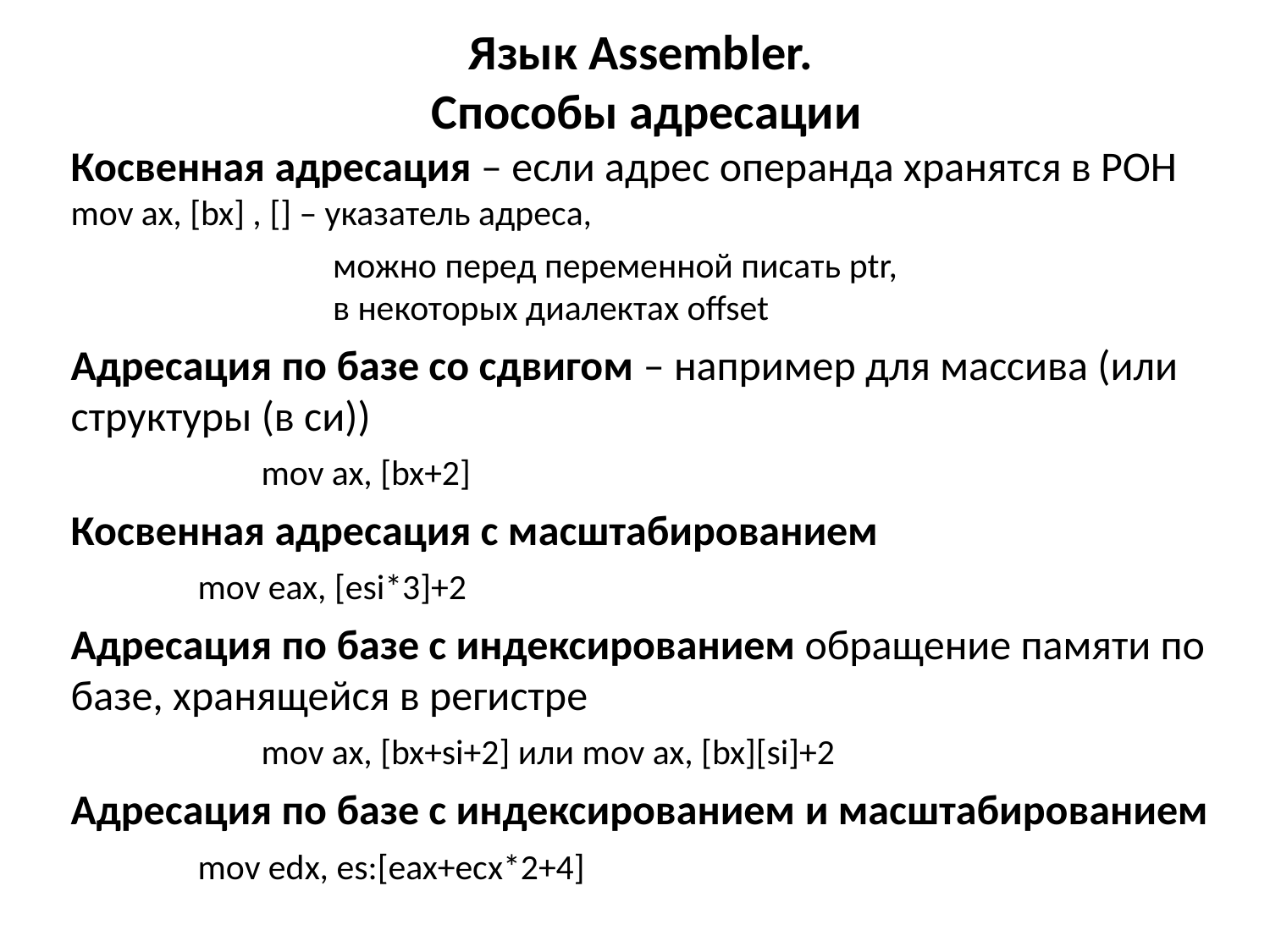

# Язык Assembler. Способы адресации
Косвенная адресация – если адрес операнда хранятся в РОН 	mov ax, [bx] , [] – указатель адреса,
можно перед переменной писать ptr,
в некоторых диалектах offset
Адресация по базе со сдвигом – например для массива (или структуры (в си))
	mov ax, [bx+2]
Косвенная адресация с масштабированием
	mov eax, [esi*3]+2
Адресация по базе с индексированием обращение памяти по базе, хранящейся в регистре
	mov ax, [bx+si+2] или mov ax, [bx][si]+2
Адресация по базе с индексированием и масштабированием
	mov edx, es:[eax+ecx*2+4]